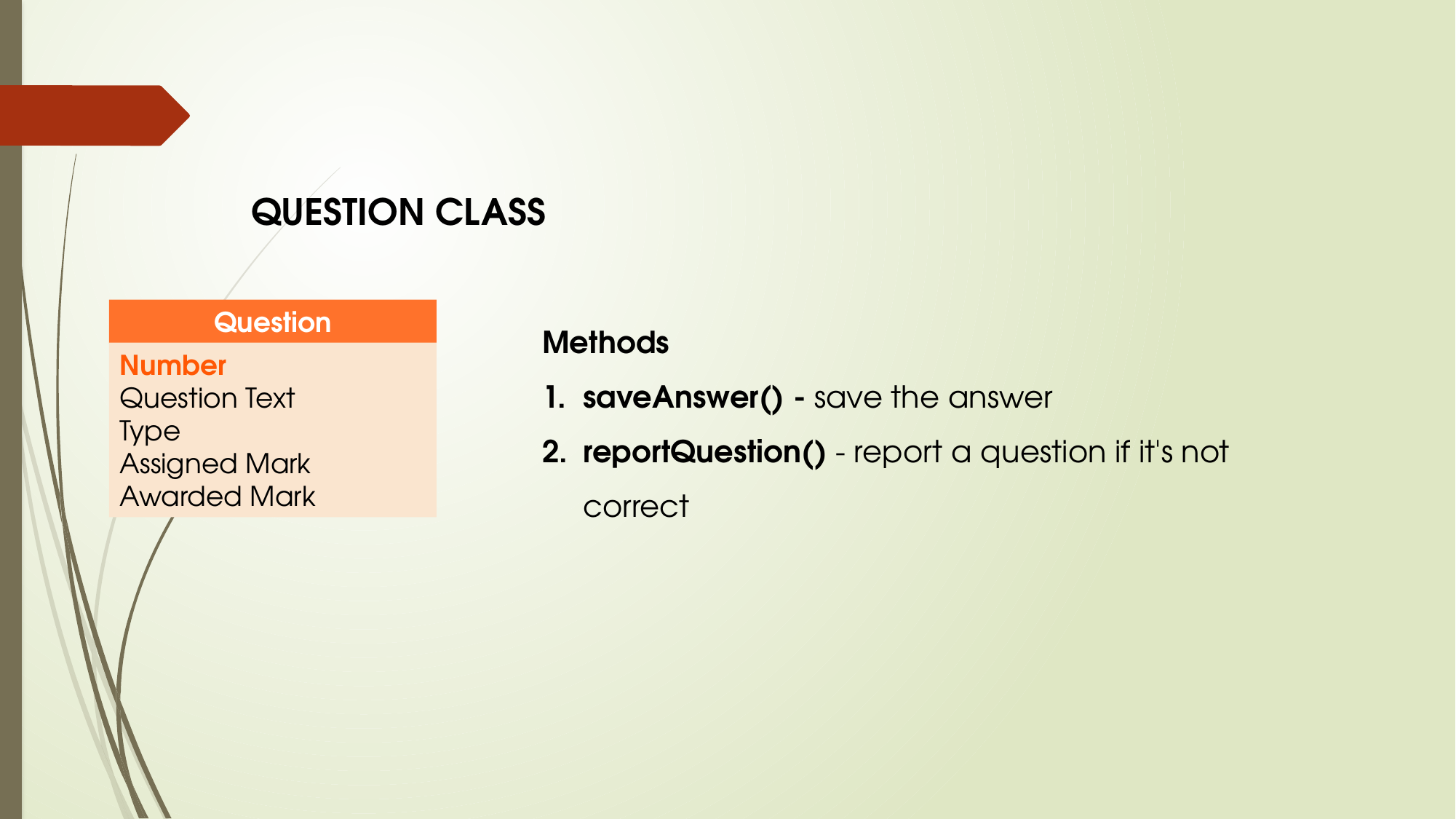

QUESTION CLASS
Methods
saveAnswer() - save the answer
reportQuestion() - report a question if it's not correct
Question
Number
Question Text
Type
Assigned Mark
Awarded Mark